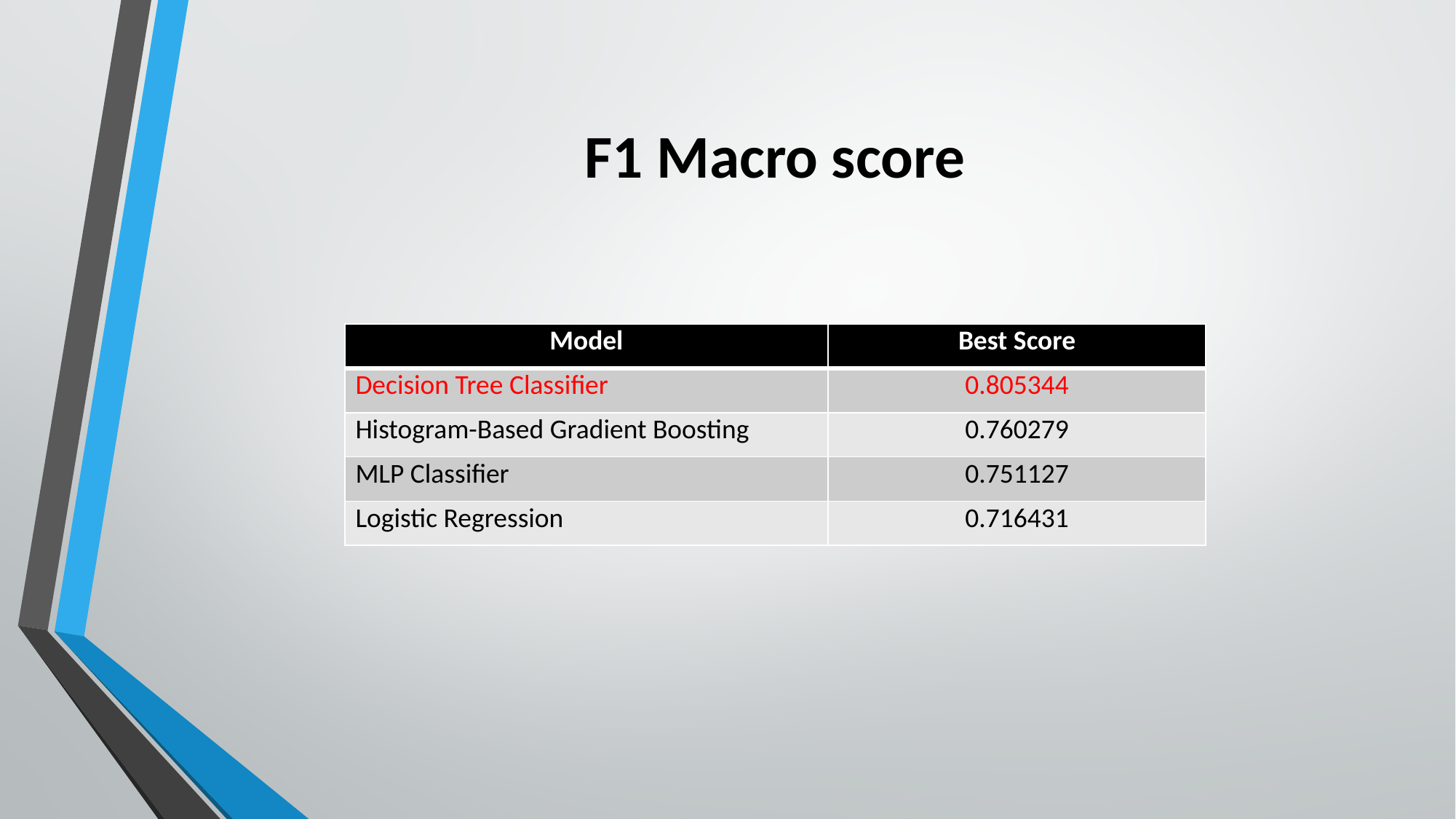

# F1 Macro score
| Model | Best Score |
| --- | --- |
| Decision Tree Classifier | 0.805344 |
| Histogram-Based Gradient Boosting | 0.760279 |
| MLP Classifier | 0.751127 |
| Logistic Regression | 0.716431 |